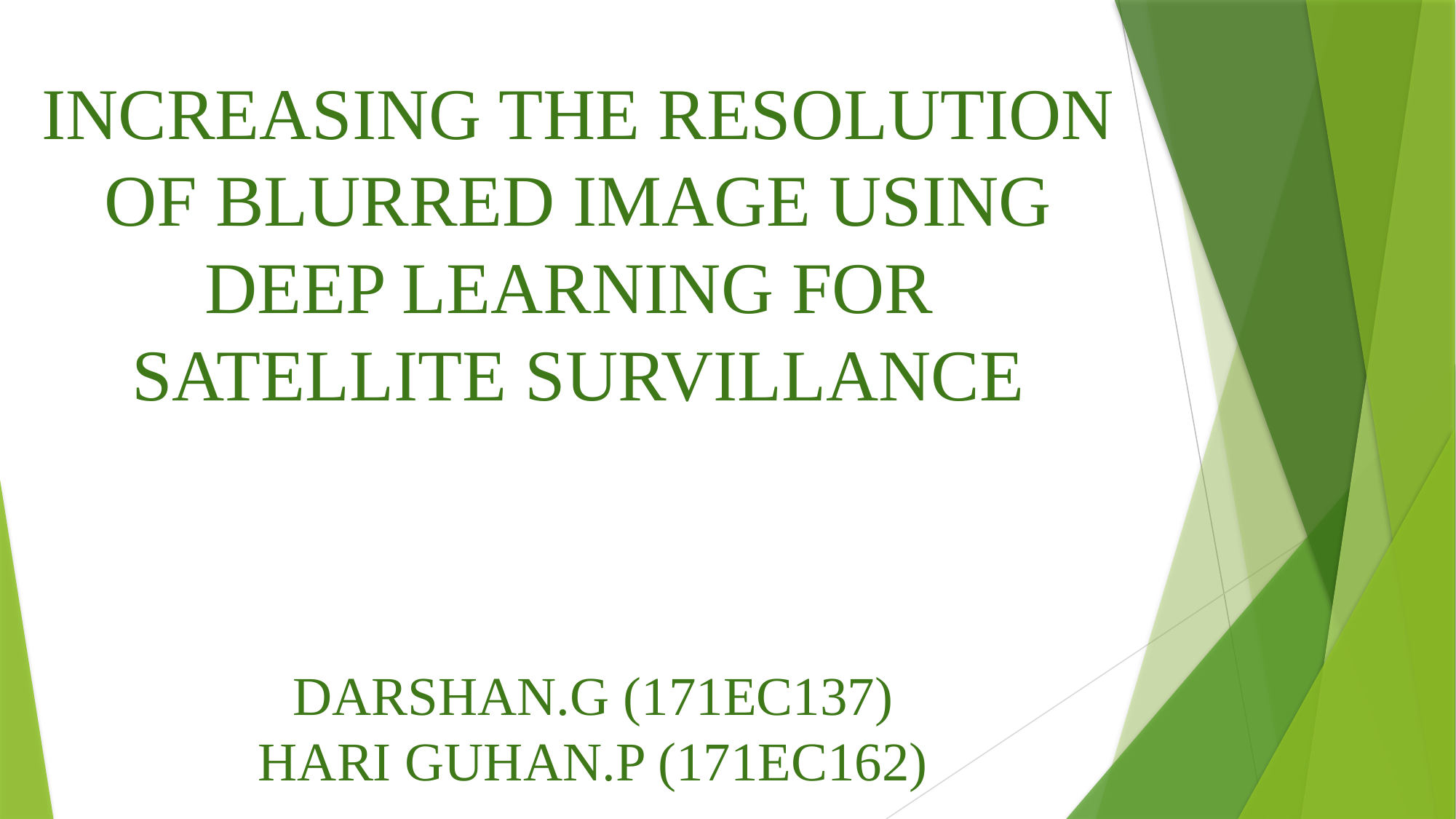

INCREASING THE RESOLUTION
 OF BLURRED IMAGE USING
DEEP LEARNING FOR
SATELLITE SURVILLANCE
DARSHAN.G (171EC137)
HARI GUHAN.P (171EC162)